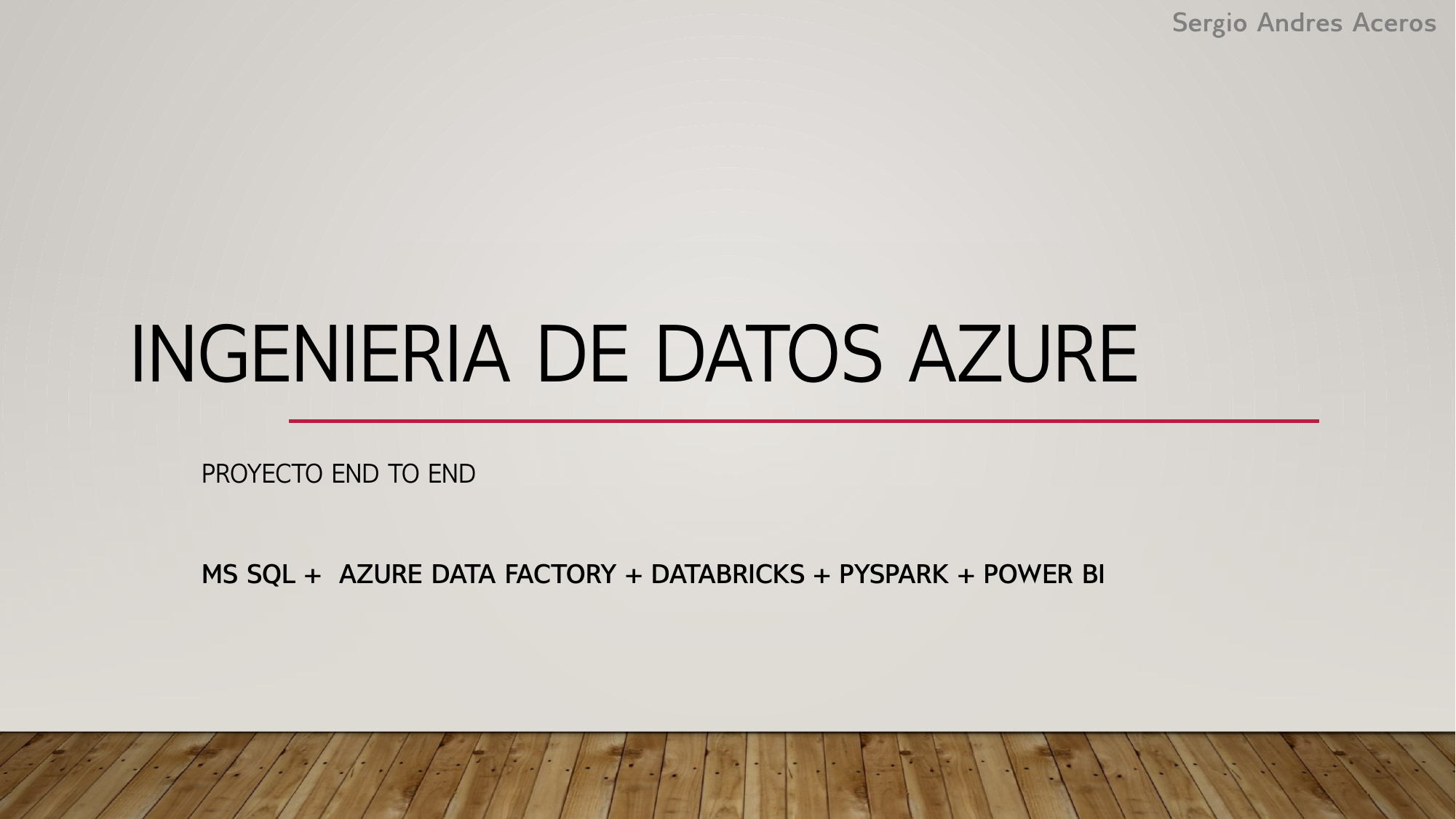

Sergio Andres Aceros
# INGENIERIA DE DATOS AZURE
PROYECTO END TO END
MS SQL +  AZURE DATA FACTORY + DATABRICKS + PYSPARK + POWER BI